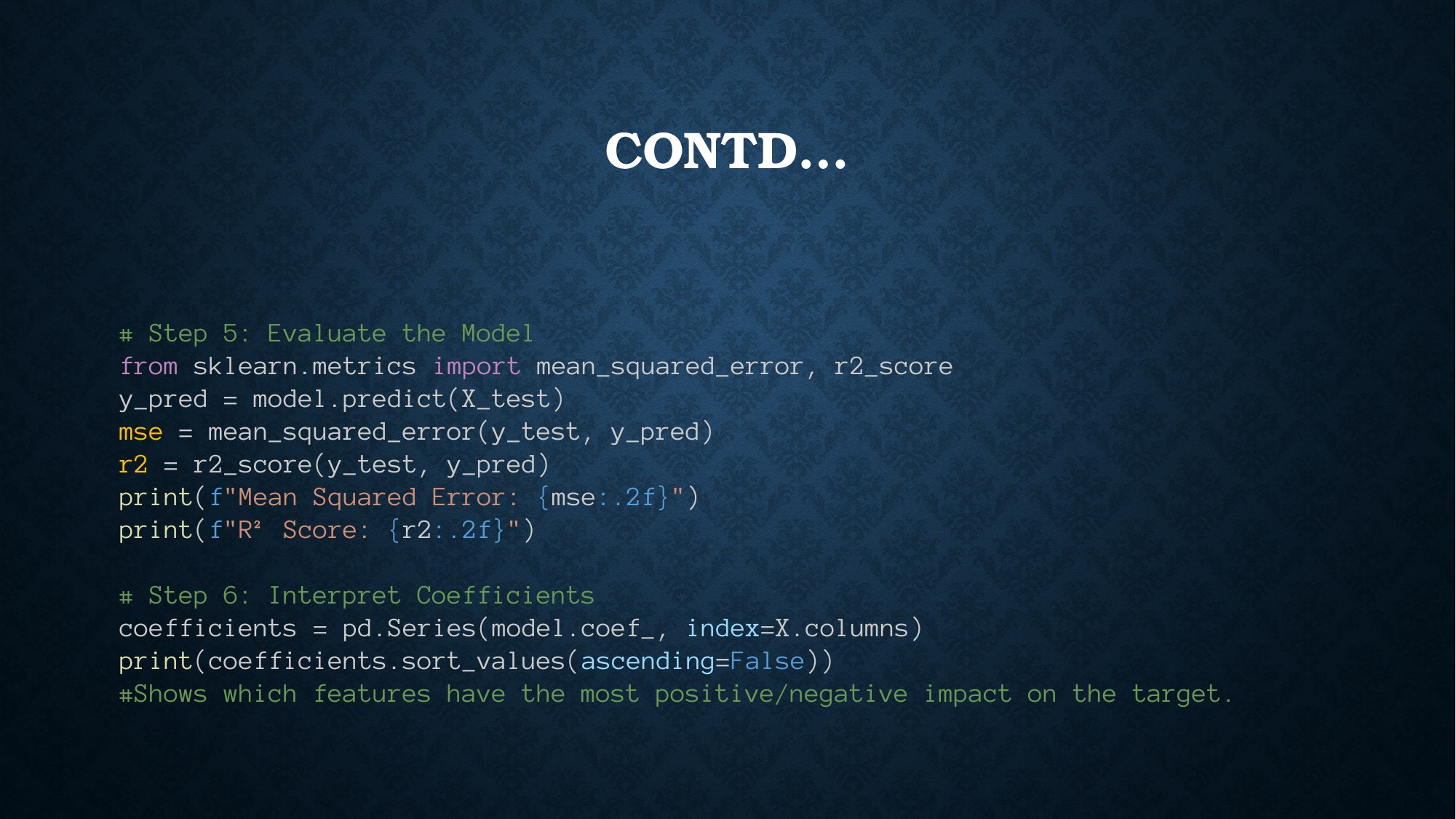

# Contd…
# Step 5: Evaluate the Model
from sklearn.metrics import mean_squared_error, r2_score
y_pred = model.predict(X_test)
mse = mean_squared_error(y_test, y_pred)
r2 = r2_score(y_test, y_pred)
print(f"Mean Squared Error: {mse:.2f}")
print(f"R² Score: {r2:.2f}")
# Step 6: Interpret Coefficients
coefficients = pd.Series(model.coef_, index=X.columns)
print(coefficients.sort_values(ascending=False))
#Shows which features have the most positive/negative impact on the target.